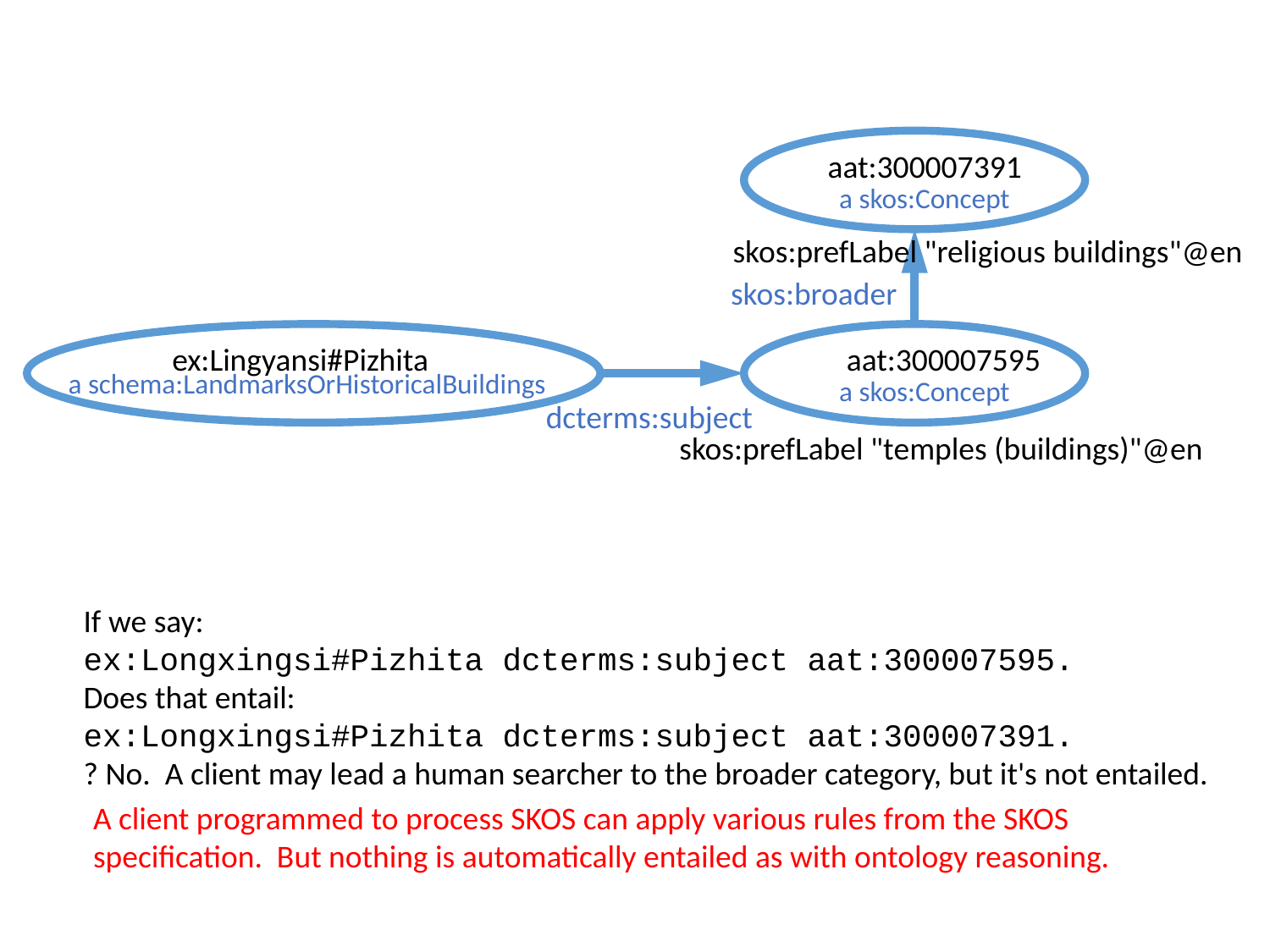

aat:300007391
a skos:Concept
skos:prefLabel "religious buildings"@en
skos:broader

ex:Lingyansi#Pizhita
aat:300007595
a schema:LandmarksOrHistoricalBuildings
a skos:Concept
dcterms:subject
skos:prefLabel "temples (buildings)"@en
If we say:
ex:Longxingsi#Pizhita dcterms:subject aat:300007595.
Does that entail:
ex:Longxingsi#Pizhita dcterms:subject aat:300007391.
? No.  A client may lead a human searcher to the broader category, but it's not entailed.
A client programmed to process SKOS can apply various rules from the SKOS specification.  But nothing is automatically entailed as with ontology reasoning.